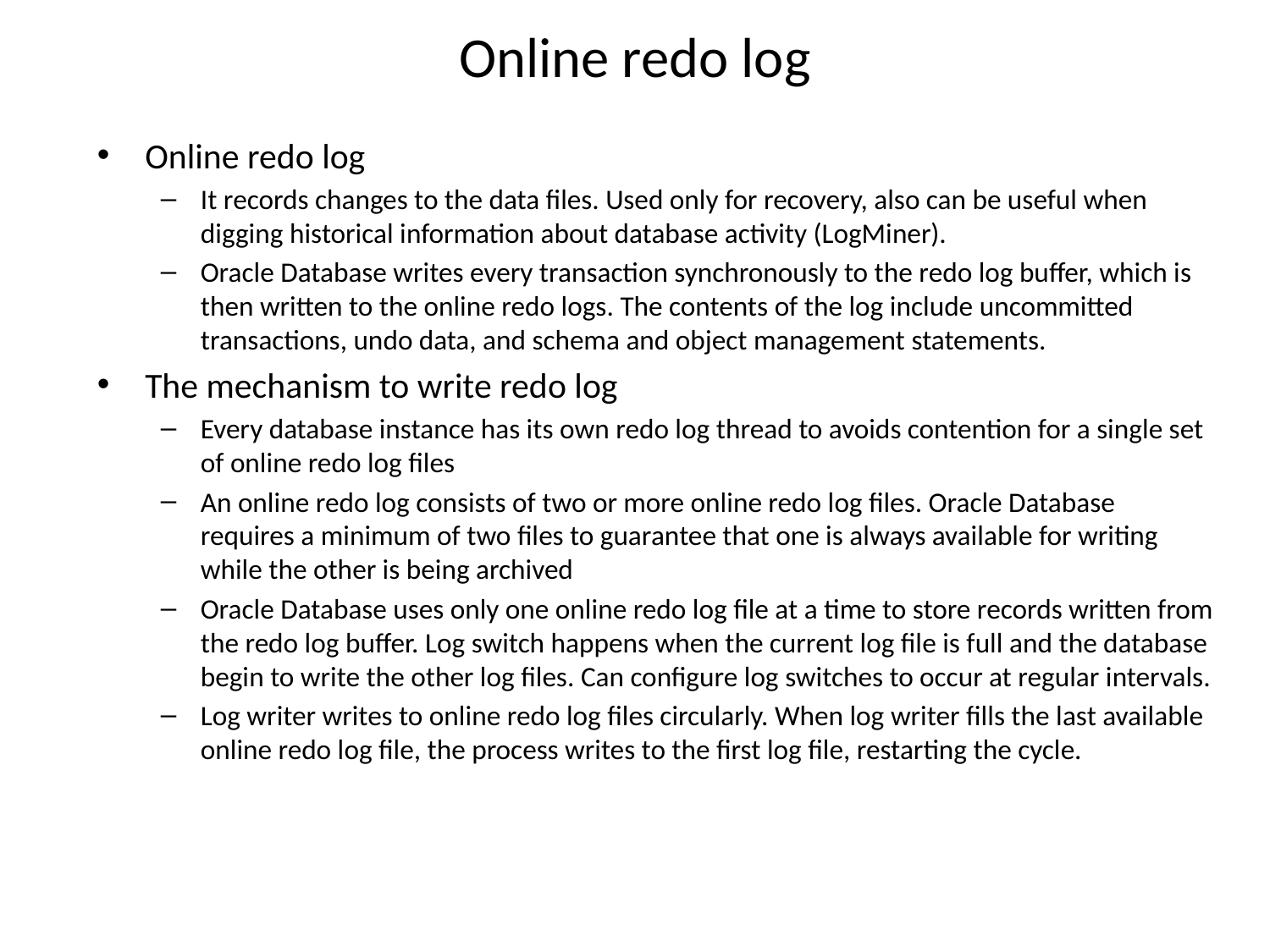

# Online redo log
Online redo log
It records changes to the data files. Used only for recovery, also can be useful when digging historical information about database activity (LogMiner).
Oracle Database writes every transaction synchronously to the redo log buffer, which is then written to the online redo logs. The contents of the log include uncommitted transactions, undo data, and schema and object management statements.
The mechanism to write redo log
Every database instance has its own redo log thread to avoids contention for a single set of online redo log files
An online redo log consists of two or more online redo log files. Oracle Database requires a minimum of two files to guarantee that one is always available for writing while the other is being archived
Oracle Database uses only one online redo log file at a time to store records written from the redo log buffer. Log switch happens when the current log file is full and the database begin to write the other log files. Can configure log switches to occur at regular intervals.
Log writer writes to online redo log files circularly. When log writer fills the last available online redo log file, the process writes to the first log file, restarting the cycle.